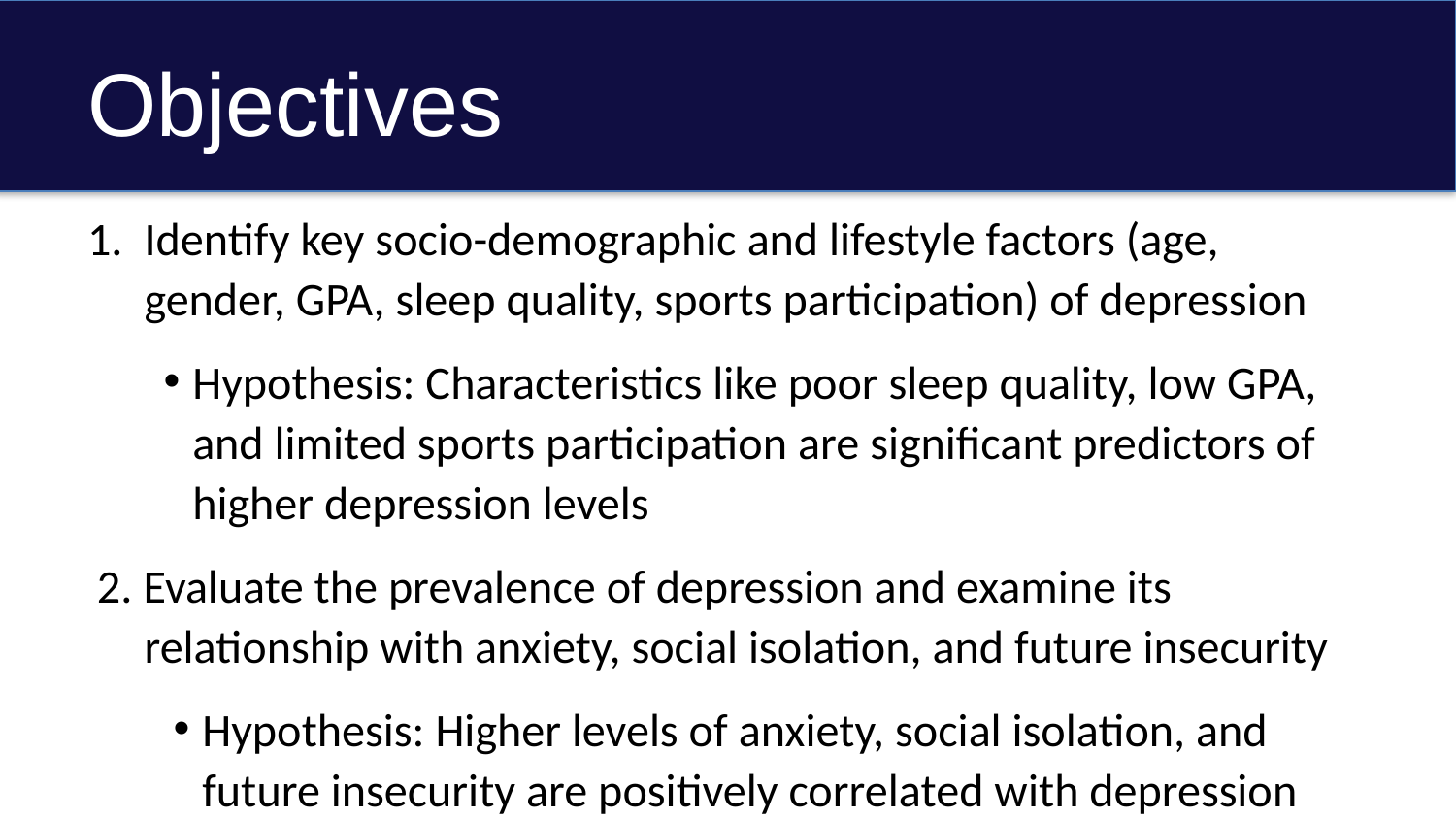

# Objectives
Identify key socio-demographic and lifestyle factors (age, gender, GPA, sleep quality, sports participation) of depression
Hypothesis: Characteristics like poor sleep quality, low GPA, and limited sports participation are significant predictors of higher depression levels
2. Evaluate the prevalence of depression and examine its relationship with anxiety, social isolation, and future insecurity
Hypothesis: Higher levels of anxiety, social isolation, and future insecurity are positively correlated with depression